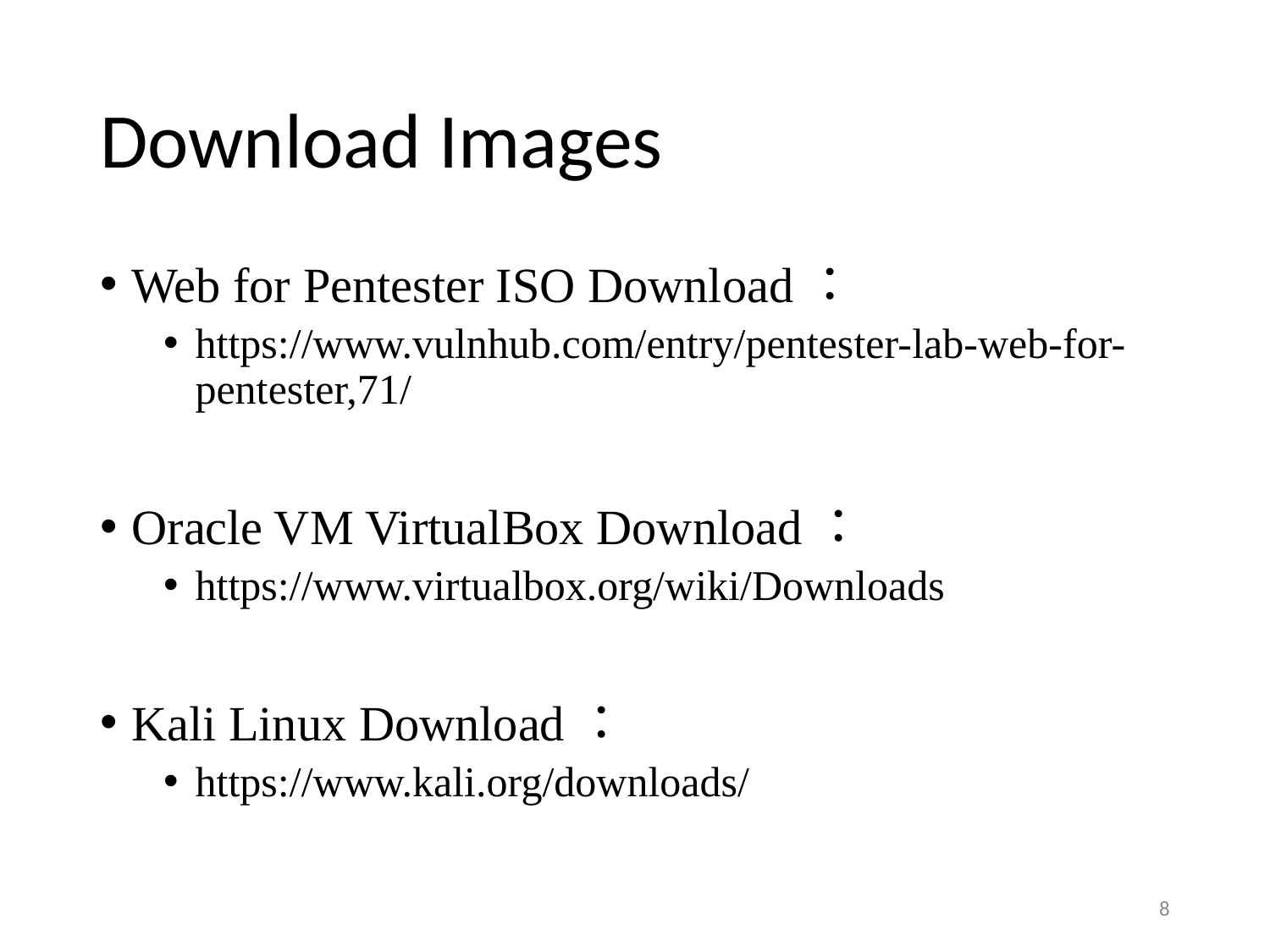

# Download Images
Web for Pentester ISO Download：
https://www.vulnhub.com/entry/pentester-lab-web-for-pentester,71/

Oracle VM VirtualBox Download：
https://www.virtualbox.org/wiki/Downloads

Kali Linux Download：
https://www.kali.org/downloads/
8